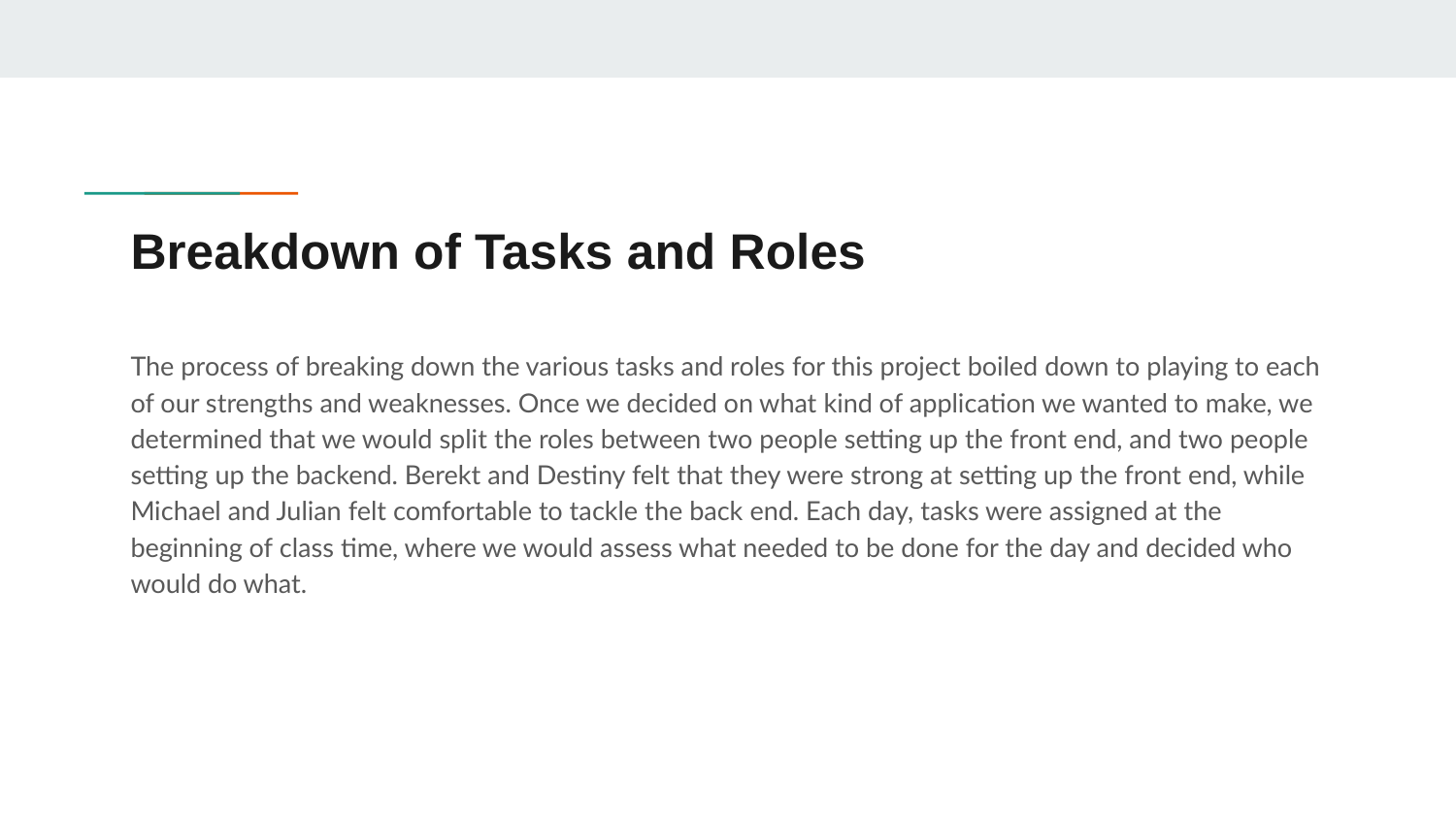

# Breakdown of Tasks and Roles
The process of breaking down the various tasks and roles for this project boiled down to playing to each of our strengths and weaknesses. Once we decided on what kind of application we wanted to make, we determined that we would split the roles between two people setting up the front end, and two people setting up the backend. Berekt and Destiny felt that they were strong at setting up the front end, while Michael and Julian felt comfortable to tackle the back end. Each day, tasks were assigned at the beginning of class time, where we would assess what needed to be done for the day and decided who would do what.